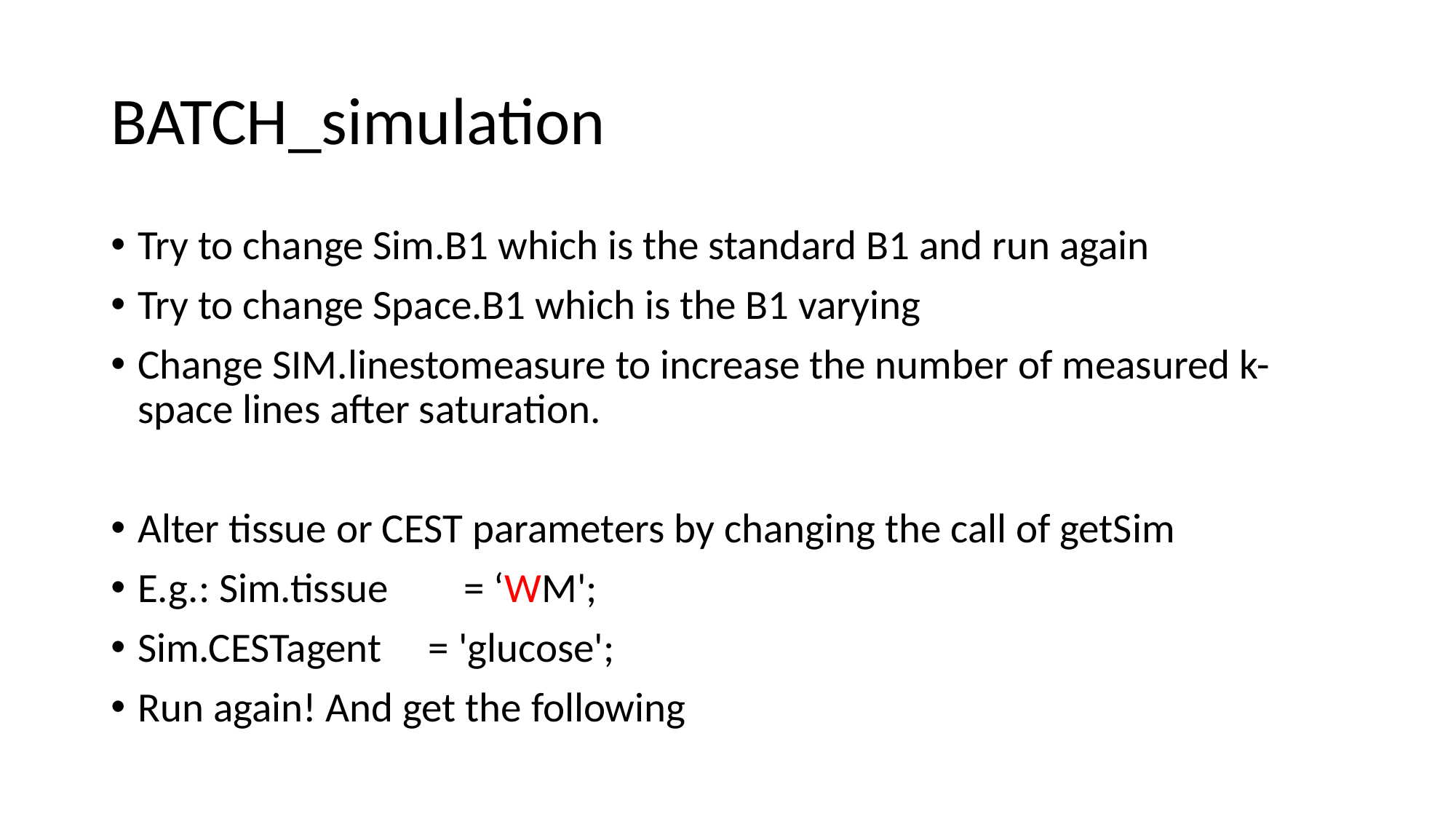

# BATCH_simulation
Try to change Sim.B1 which is the standard B1 and run again
Try to change Space.B1 which is the B1 varying
Change SIM.linestomeasure to increase the number of measured k-space lines after saturation.

Alter tissue or CEST parameters by changing the call of getSim
E.g.: Sim.tissue        = ‘WM';
Sim.CESTagent     = 'glucose';
Run again! And get the following